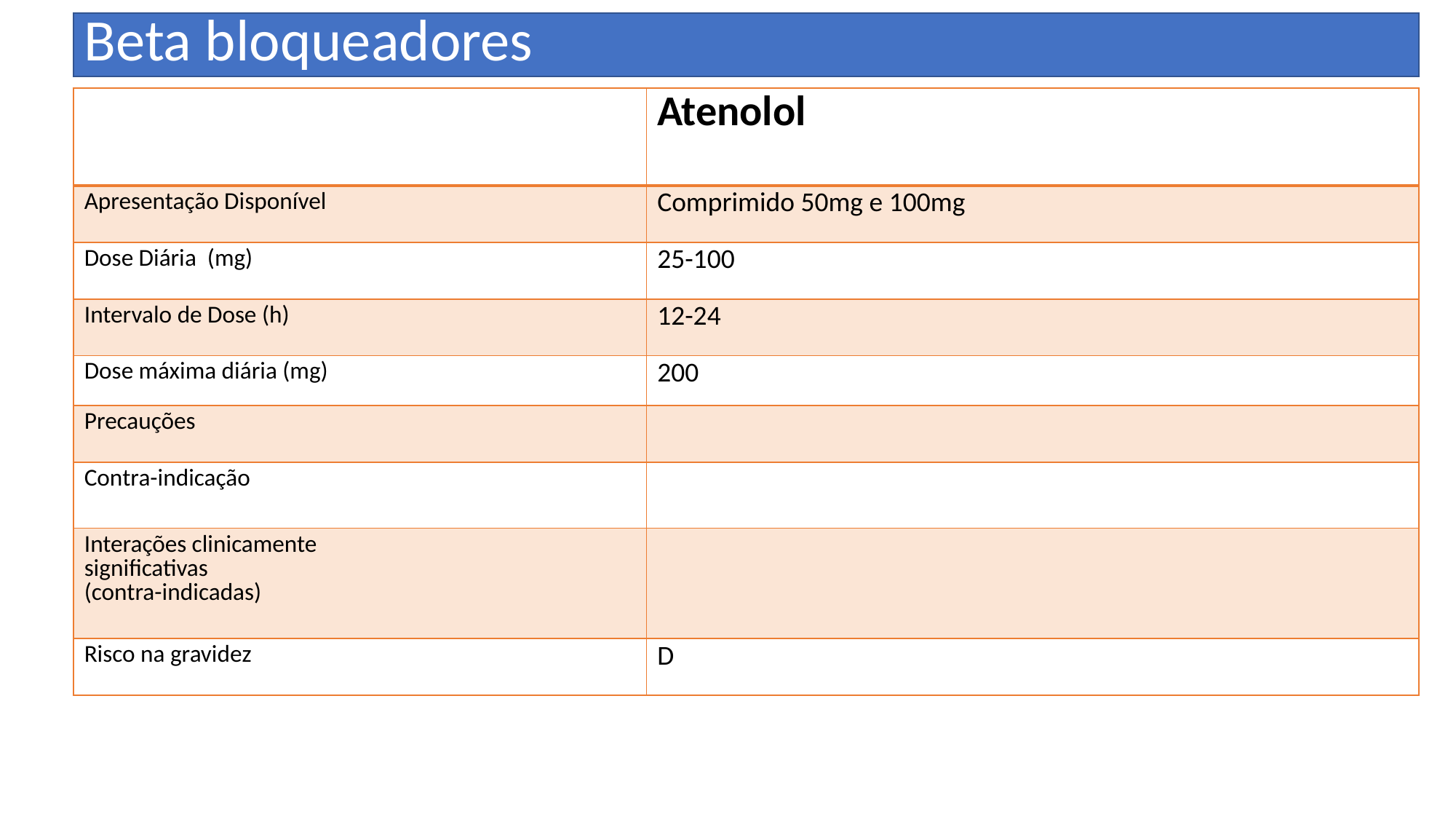

Beta bloqueadores
|  | Atenolol |
| --- | --- |
| Apresentação Disponível | Comprimido 50mg e 100mg |
| Dose Diária (mg) | 25-100 |
| Intervalo de Dose (h) | 12-24 |
| Dose máxima diária (mg) | 200 |
| Precauções |  |
| Contra-indicação |  |
| Interações clinicamente significativas (contra-indicadas) |  |
| Risco na gravidez | D |